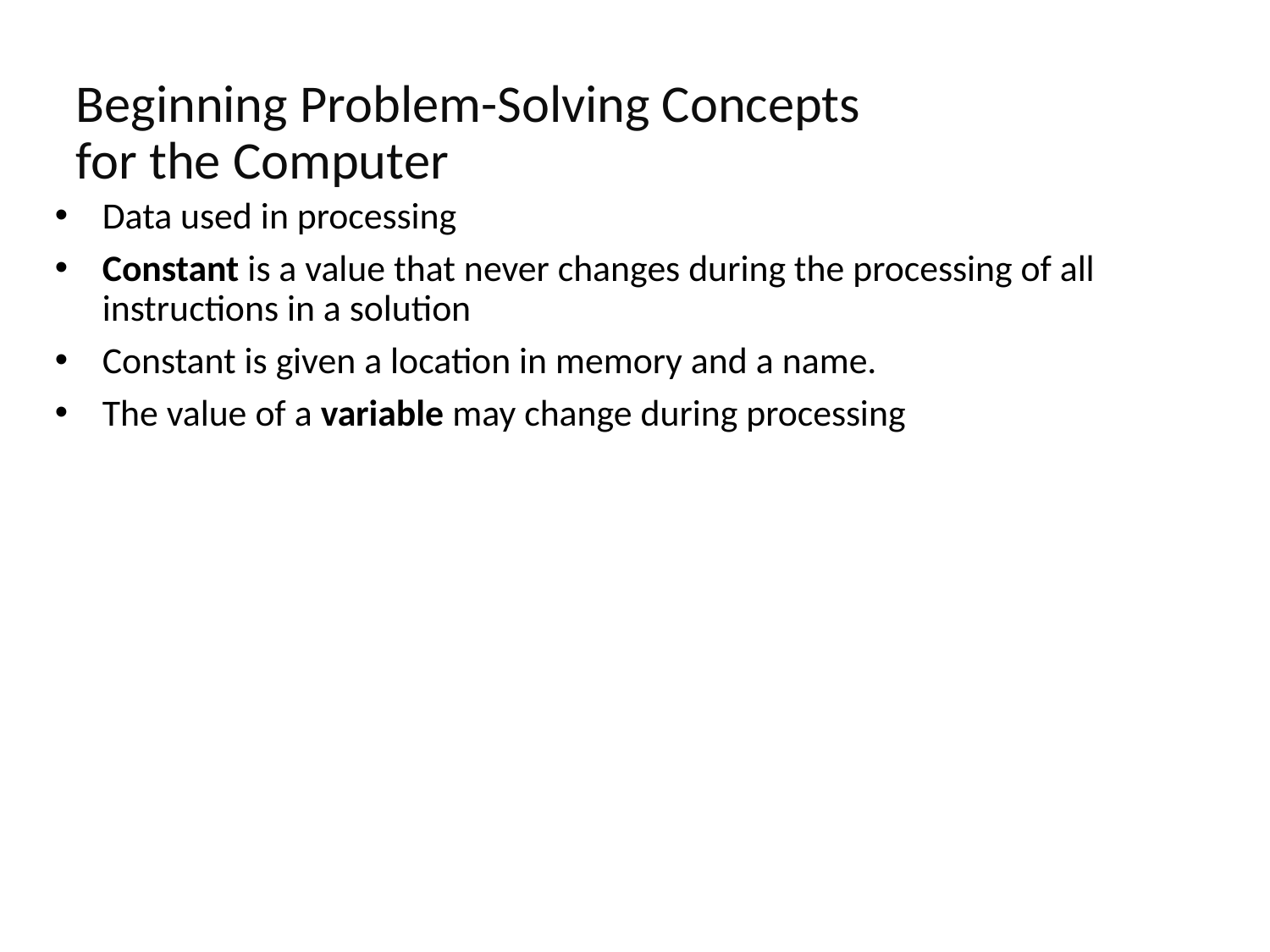

# Beginning Problem-Solving Concepts for the Computer
Data used in processing
Constant is a value that never changes during the processing of all instructions in a solution
Constant is given a location in memory and a name.
The value of a variable may change during processing